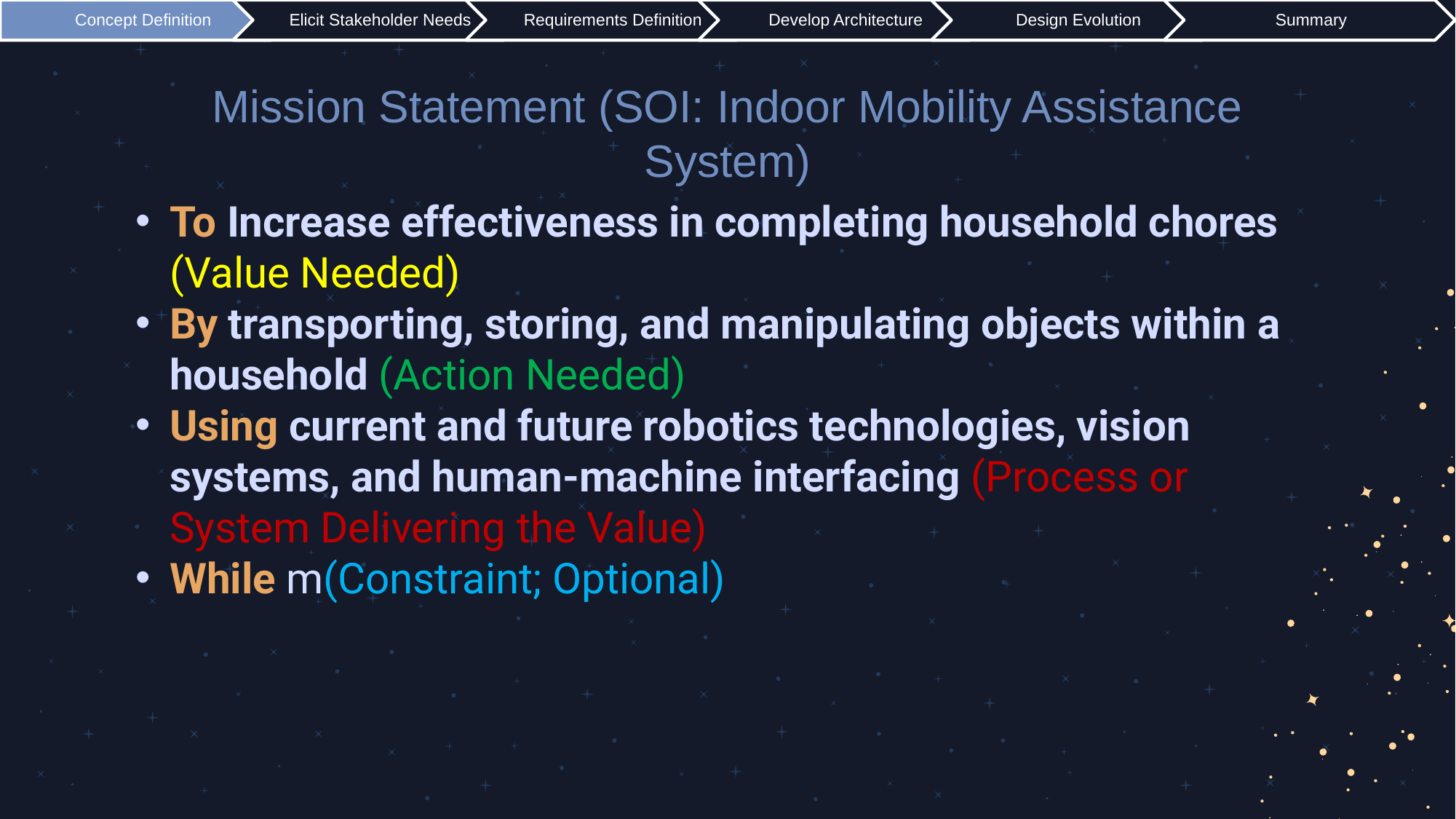

REV 1
# Mission Statement (SOI: Indoor Mobility Assistance System)
To Increase effectiveness in completing household chores (Value Needed)
By transporting, storing, and manipulating objects within a household (Action Needed)
Using current and future robotics technologies, vision systems, and human-machine interfacing (Process or System Delivering the Value)
While m(Constraint; Optional)
Concept Definition
Elicit Stakeholder Needs
Requirements Definition
Develop Architecture
Design Evolution
Summary